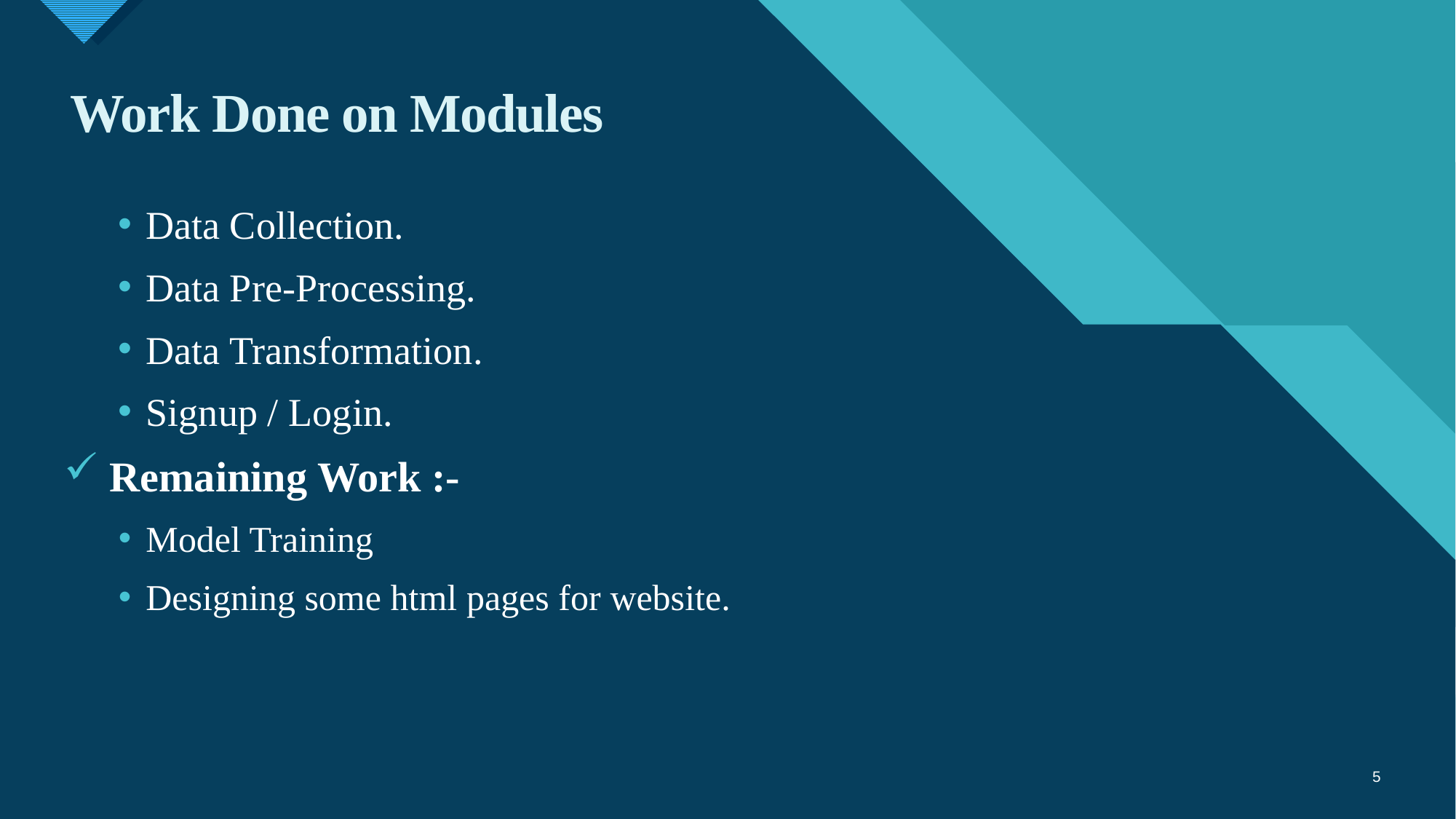

# Work Done on Modules
Data Collection.
Data Pre-Processing.
Data Transformation.
Signup / Login.
 Remaining Work :-
Model Training
Designing some html pages for website.

5